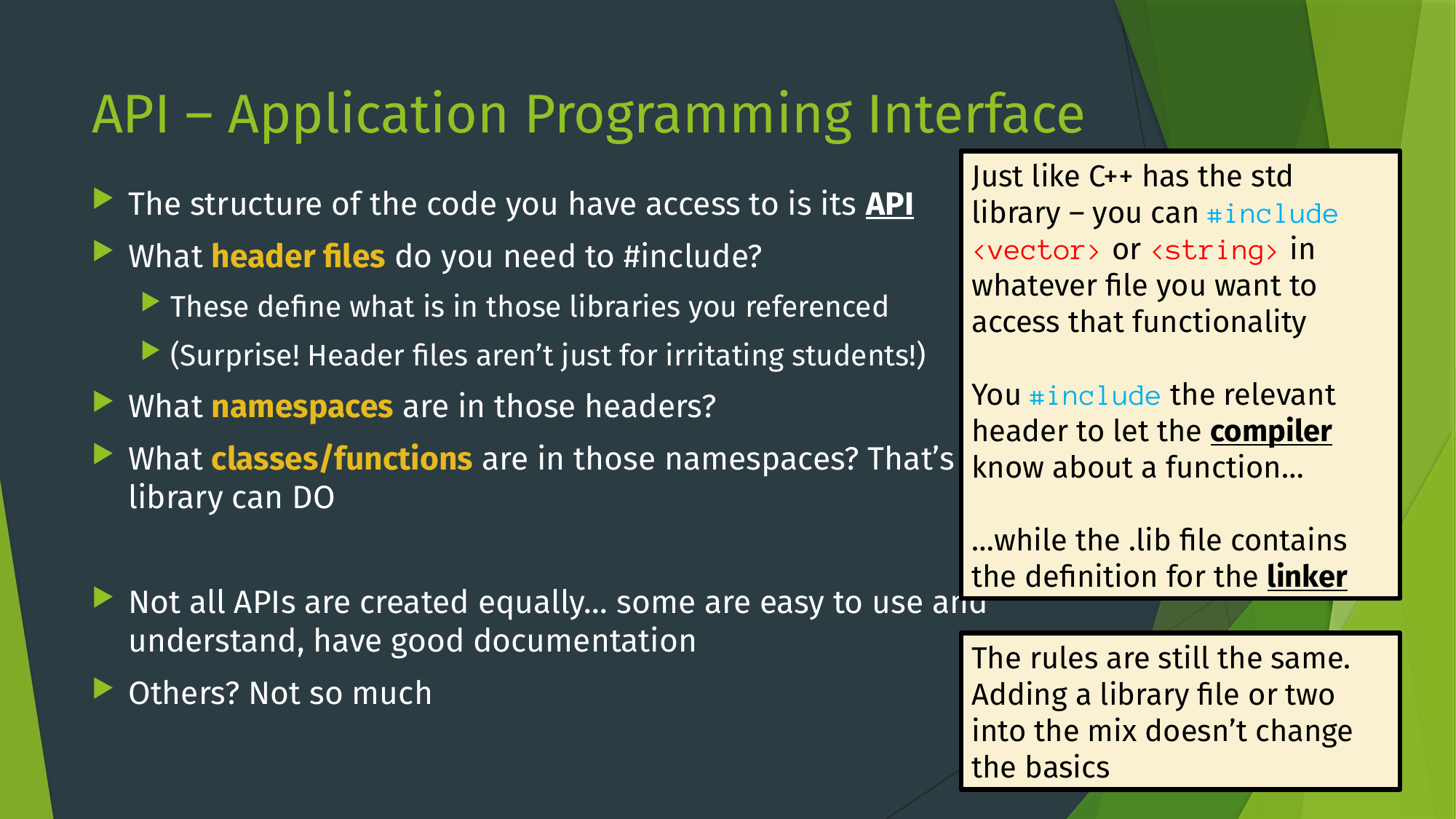

# API – Application Programming Interface
Just like C++ has the std library – you can #include <vector> or <string> in whatever file you want to access that functionality

You #include the relevant header to let the compiler know about a function…

…while the .lib file contains the definition for the linker
The structure of the code you have access to is its API
What header files do you need to #include?
These define what is in those libraries you referenced
(Surprise! Header files aren’t just for irritating students!)
What namespaces are in those headers?
What classes/functions are in those namespaces? That’s what the library can DO

Not all APIs are created equally… some are easy to use and understand, have good documentation
Others? Not so much
The rules are still the same. Adding a library file or two into the mix doesn’t change the basics